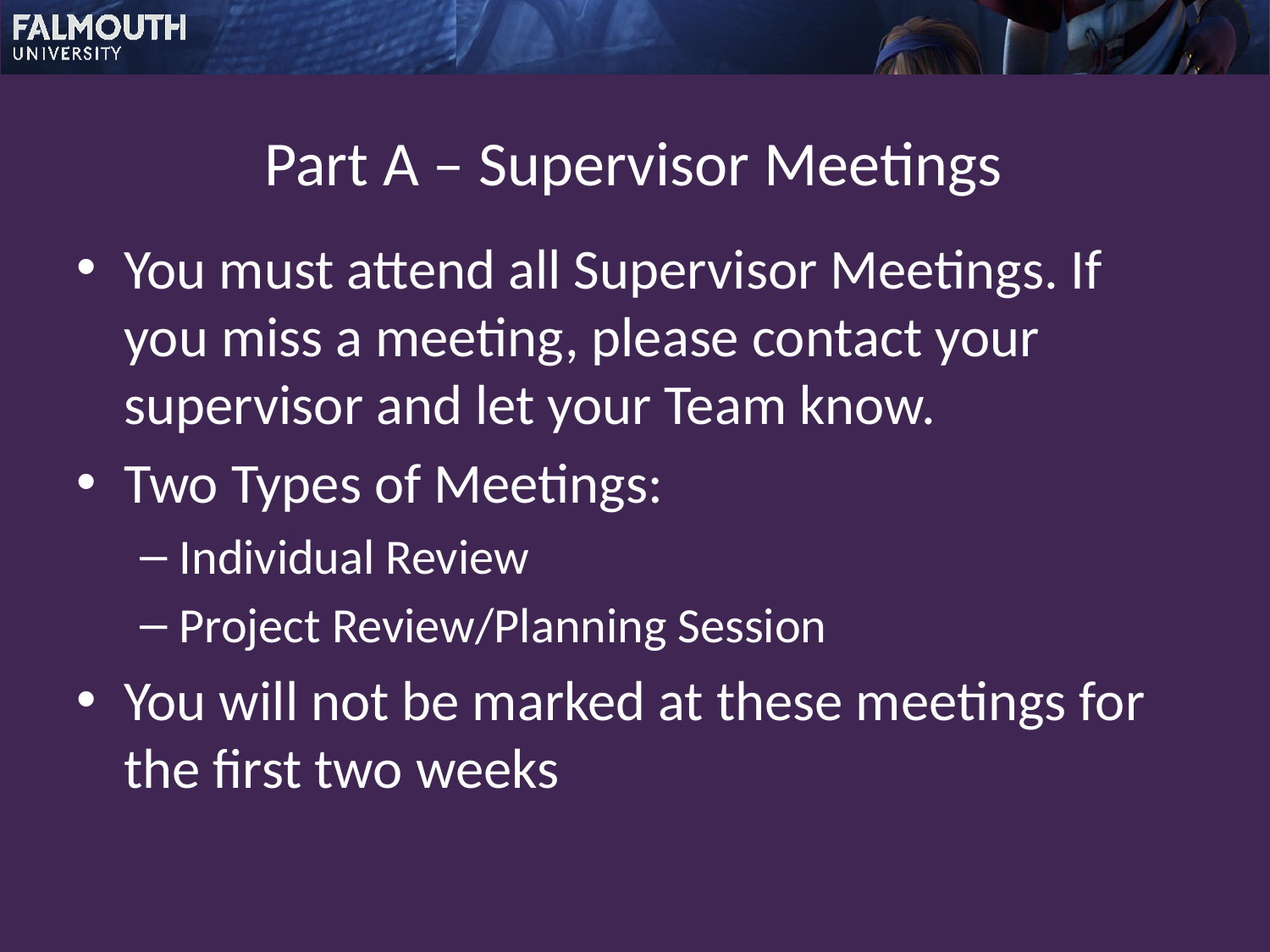

# Part A – Supervisor Meetings
You must attend all Supervisor Meetings. If you miss a meeting, please contact your supervisor and let your Team know.
Two Types of Meetings:
Individual Review
Project Review/Planning Session
You will not be marked at these meetings for the first two weeks